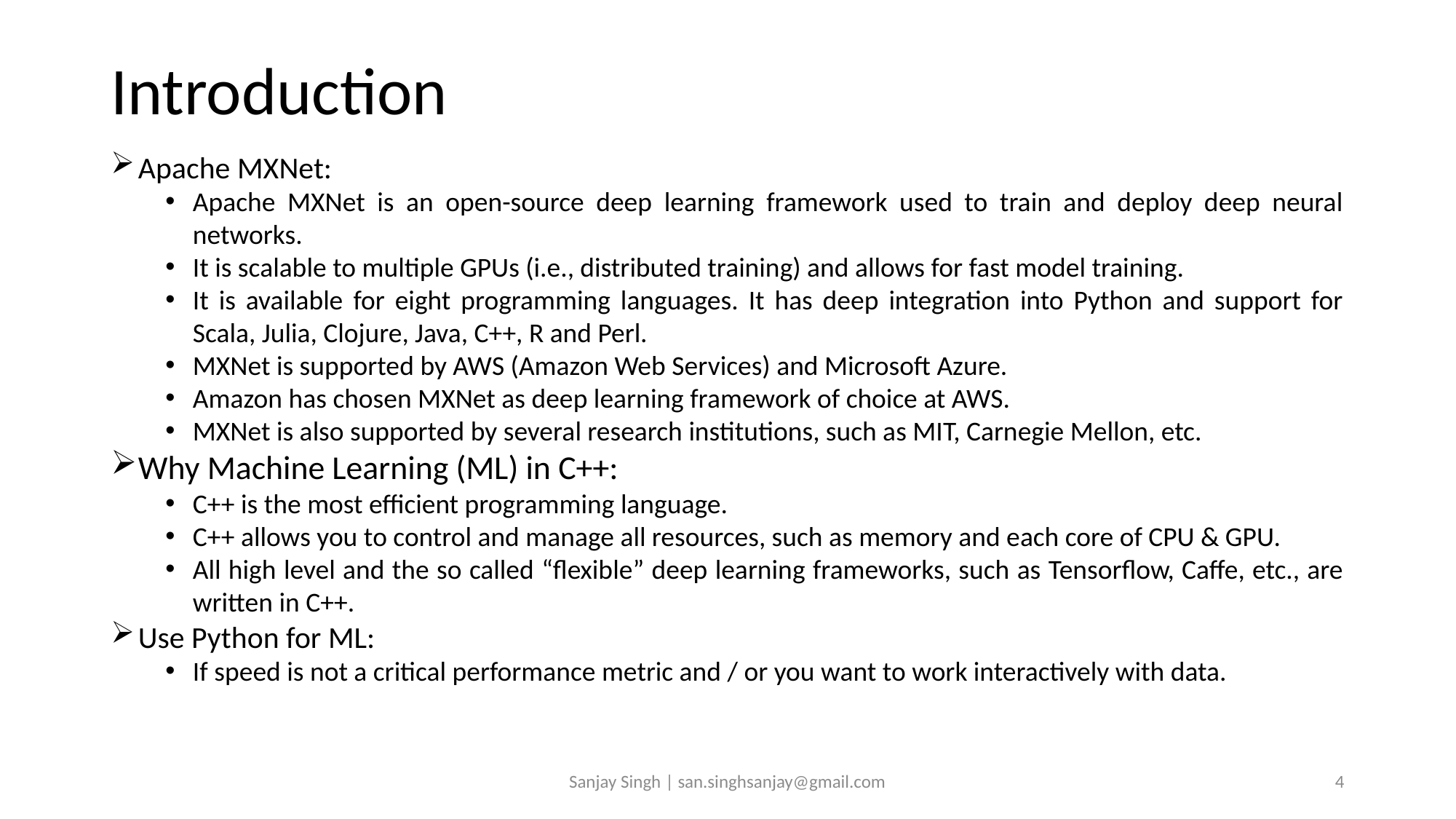

# Introduction
Apache MXNet:
Apache MXNet is an open-source deep learning framework used to train and deploy deep neural networks.
It is scalable to multiple GPUs (i.e., distributed training) and allows for fast model training.
It is available for eight programming languages. It has deep integration into Python and support for Scala, Julia, Clojure, Java, C++, R and Perl.
MXNet is supported by AWS (Amazon Web Services) and Microsoft Azure.
Amazon has chosen MXNet as deep learning framework of choice at AWS.
MXNet is also supported by several research institutions, such as MIT, Carnegie Mellon, etc.
Why Machine Learning (ML) in C++:
C++ is the most efficient programming language.
C++ allows you to control and manage all resources, such as memory and each core of CPU & GPU.
All high level and the so called “flexible” deep learning frameworks, such as Tensorflow, Caffe, etc., are written in C++.
Use Python for ML:
If speed is not a critical performance metric and / or you want to work interactively with data.
Sanjay Singh | san.singhsanjay@gmail.com
4